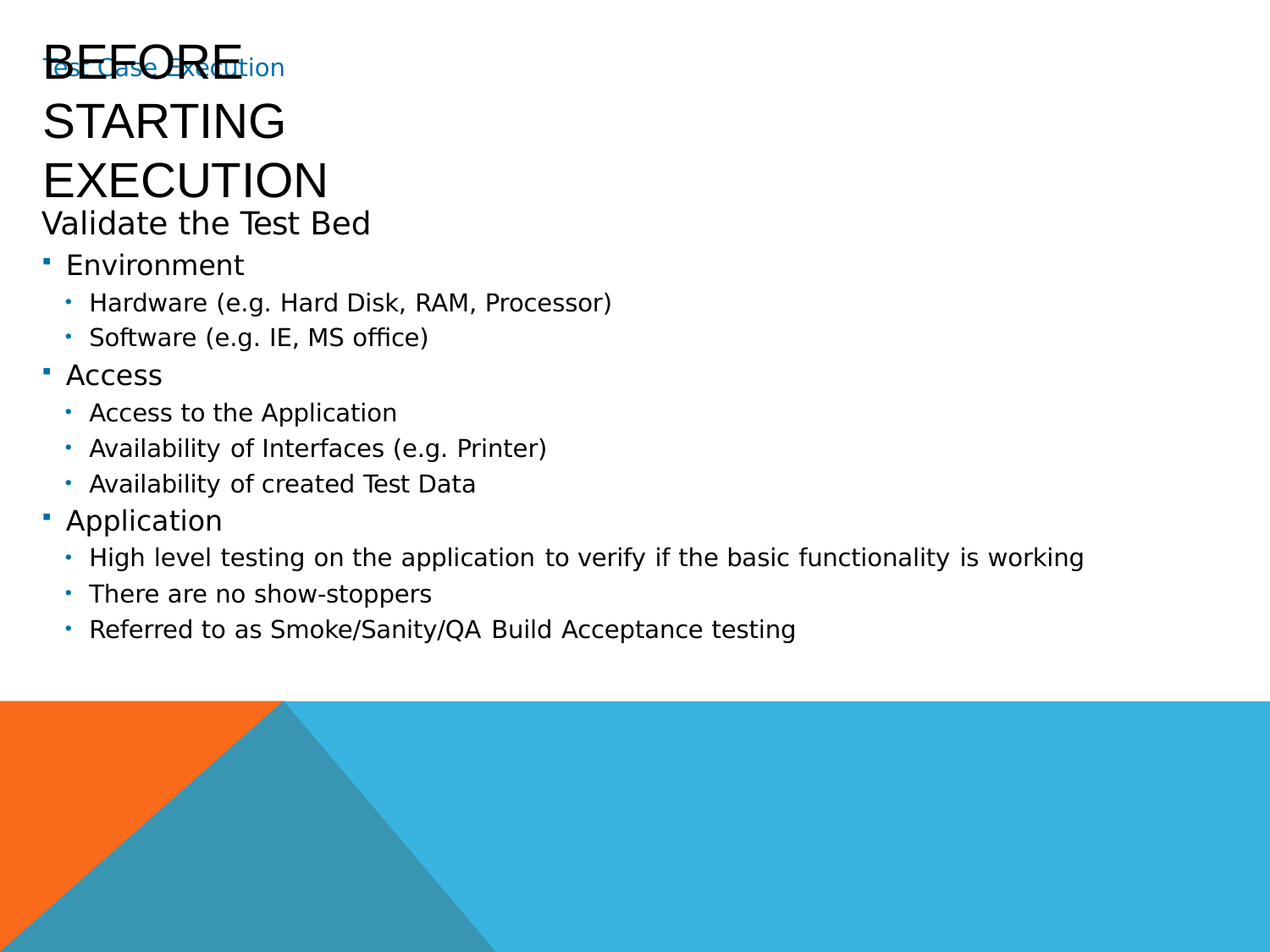

Test Case Execution
# Before starting Execution
Validate the Test Bed
Environment
Hardware (e.g. Hard Disk, RAM, Processor)
Software (e.g. IE, MS office)
Access
Access to the Application
Availability of Interfaces (e.g. Printer)
Availability of created Test Data
Application
High level testing on the application to verify if the basic functionality is working
There are no show-stoppers
Referred to as Smoke/Sanity/QA Build Acceptance testing